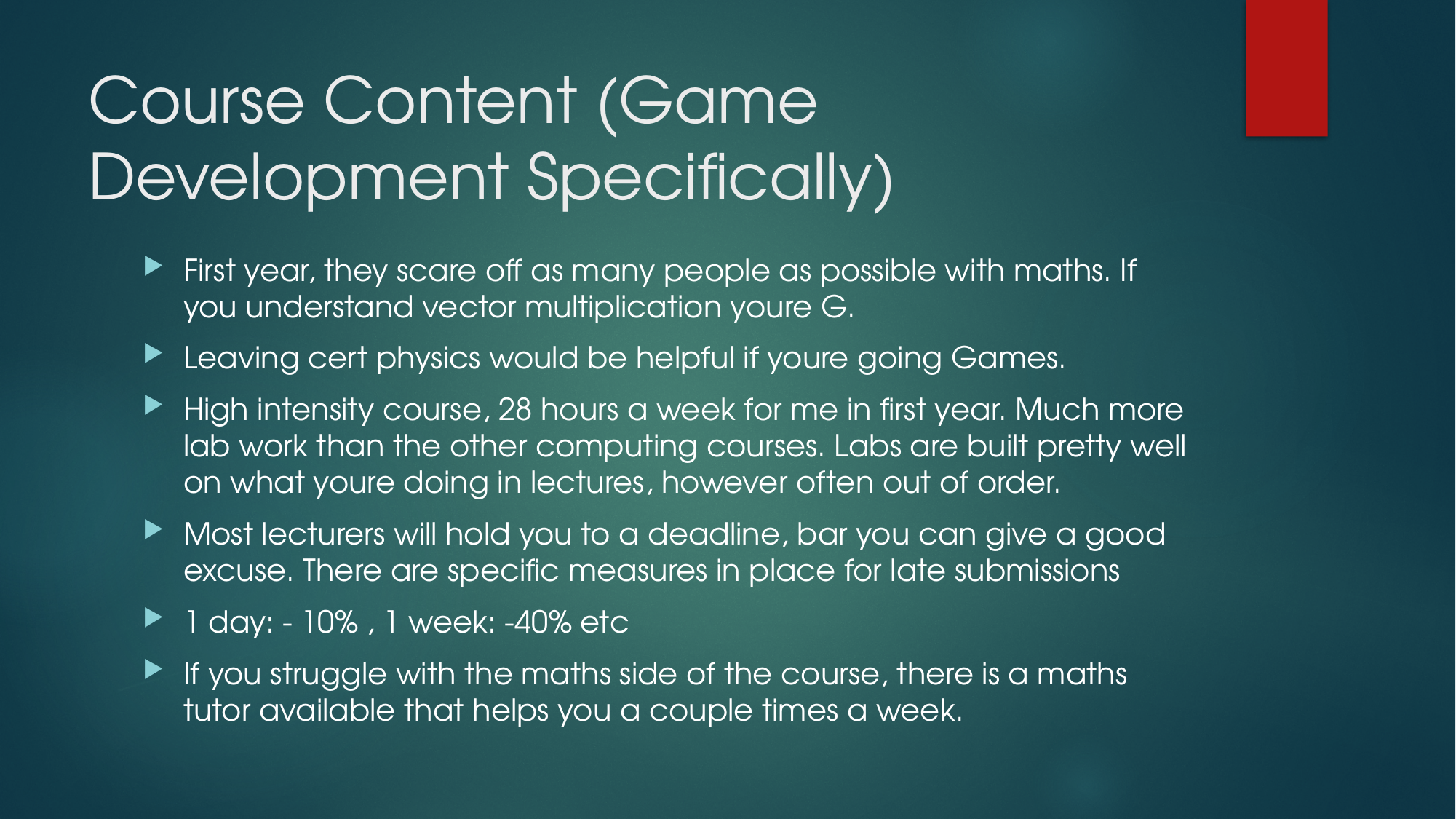

# Course Content (Game Development Specifically)
First year, they scare off as many people as possible with maths. If you understand vector multiplication youre G.
Leaving cert physics would be helpful if youre going Games.
High intensity course, 28 hours a week for me in first year. Much more lab work than the other computing courses. Labs are built pretty well on what youre doing in lectures, however often out of order.
Most lecturers will hold you to a deadline, bar you can give a good excuse. There are specific measures in place for late submissions
1 day: - 10% , 1 week: -40% etc
If you struggle with the maths side of the course, there is a maths tutor available that helps you a couple times a week.